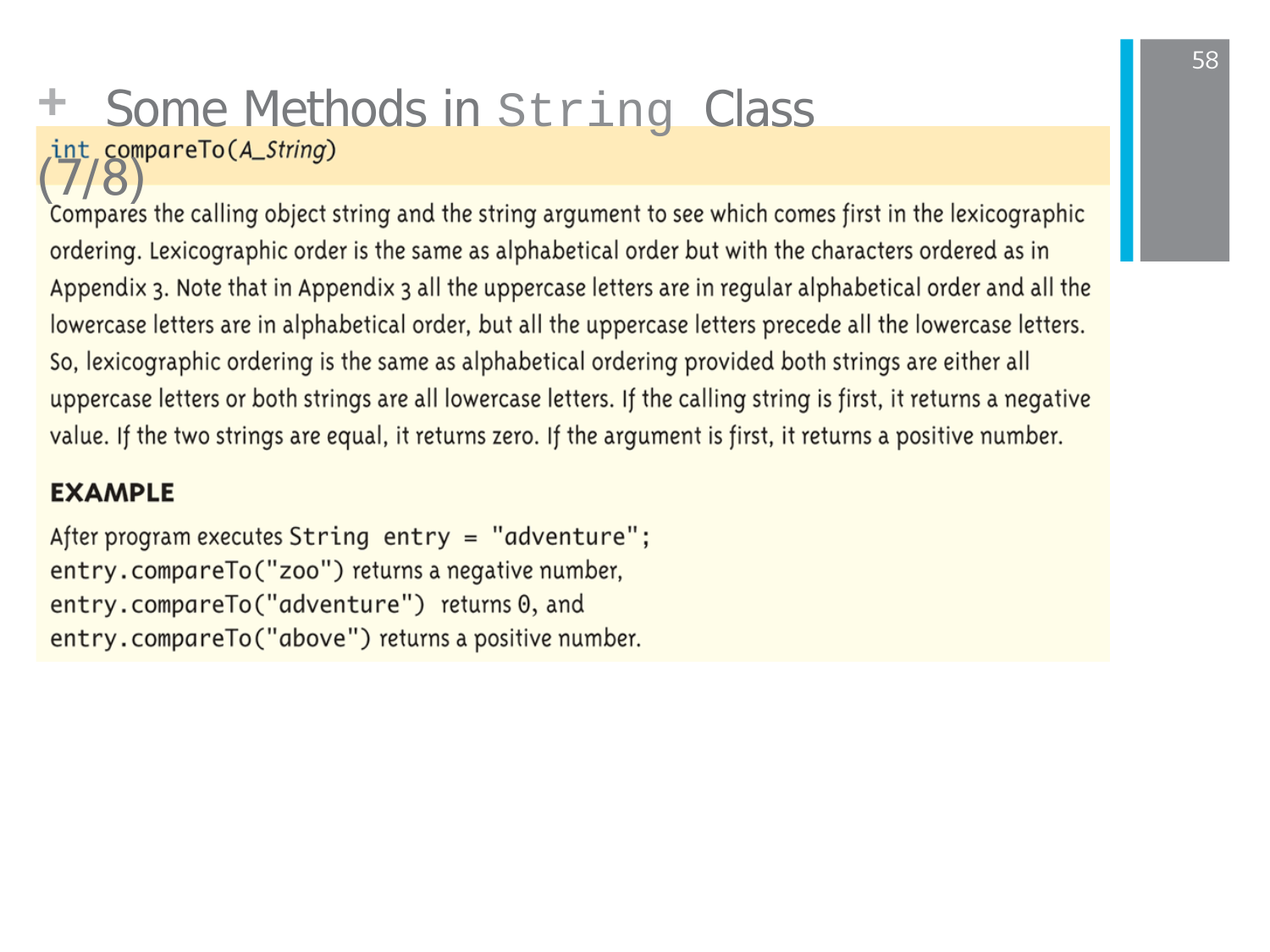

# +	Some Methods in String Class (7/8)

58